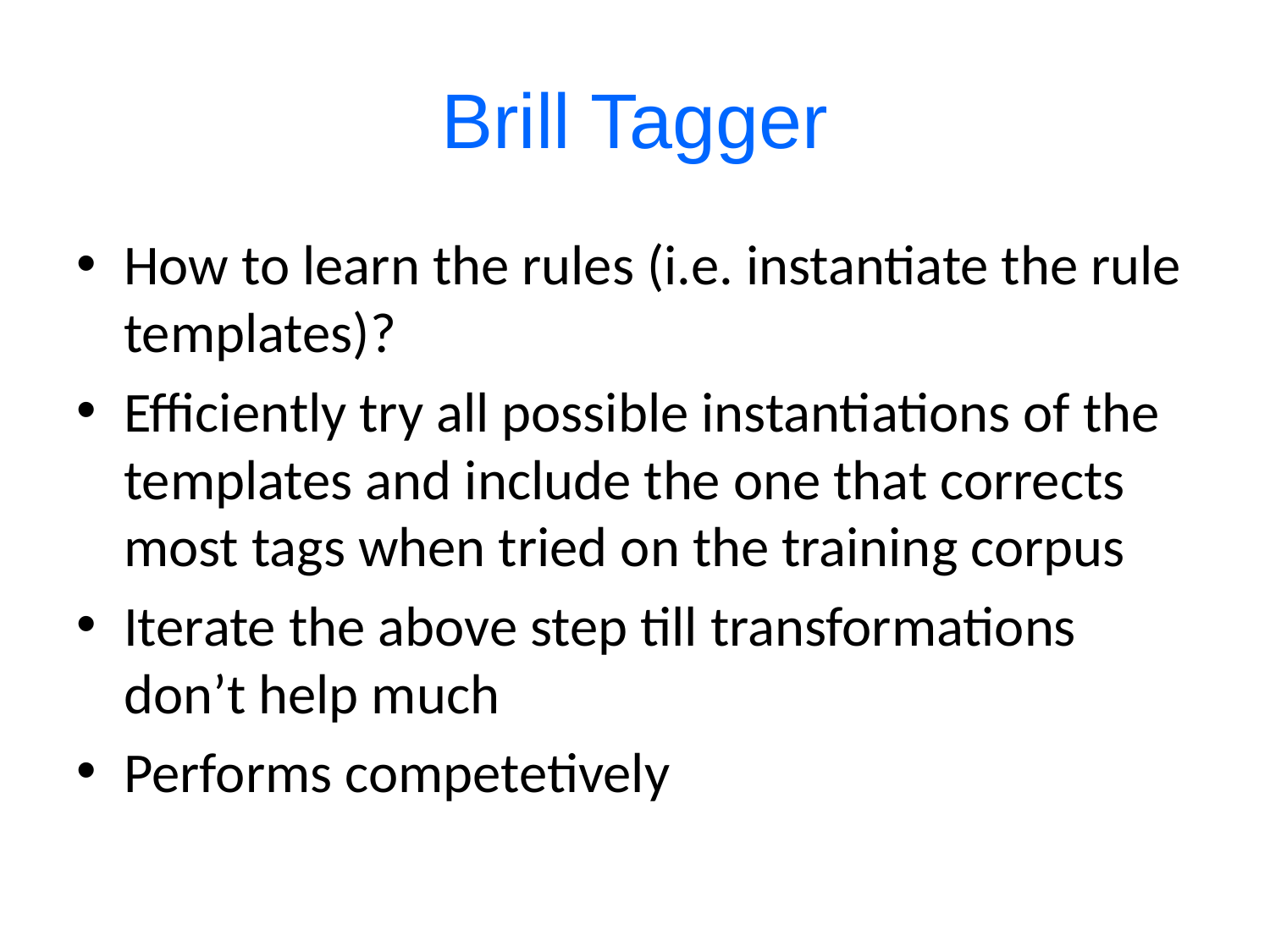

# Brill Tagger
How to learn the rules (i.e. instantiate the rule templates)?
Efficiently try all possible instantiations of the templates and include the one that corrects most tags when tried on the training corpus
Iterate the above step till transformations don’t help much
Performs competetively